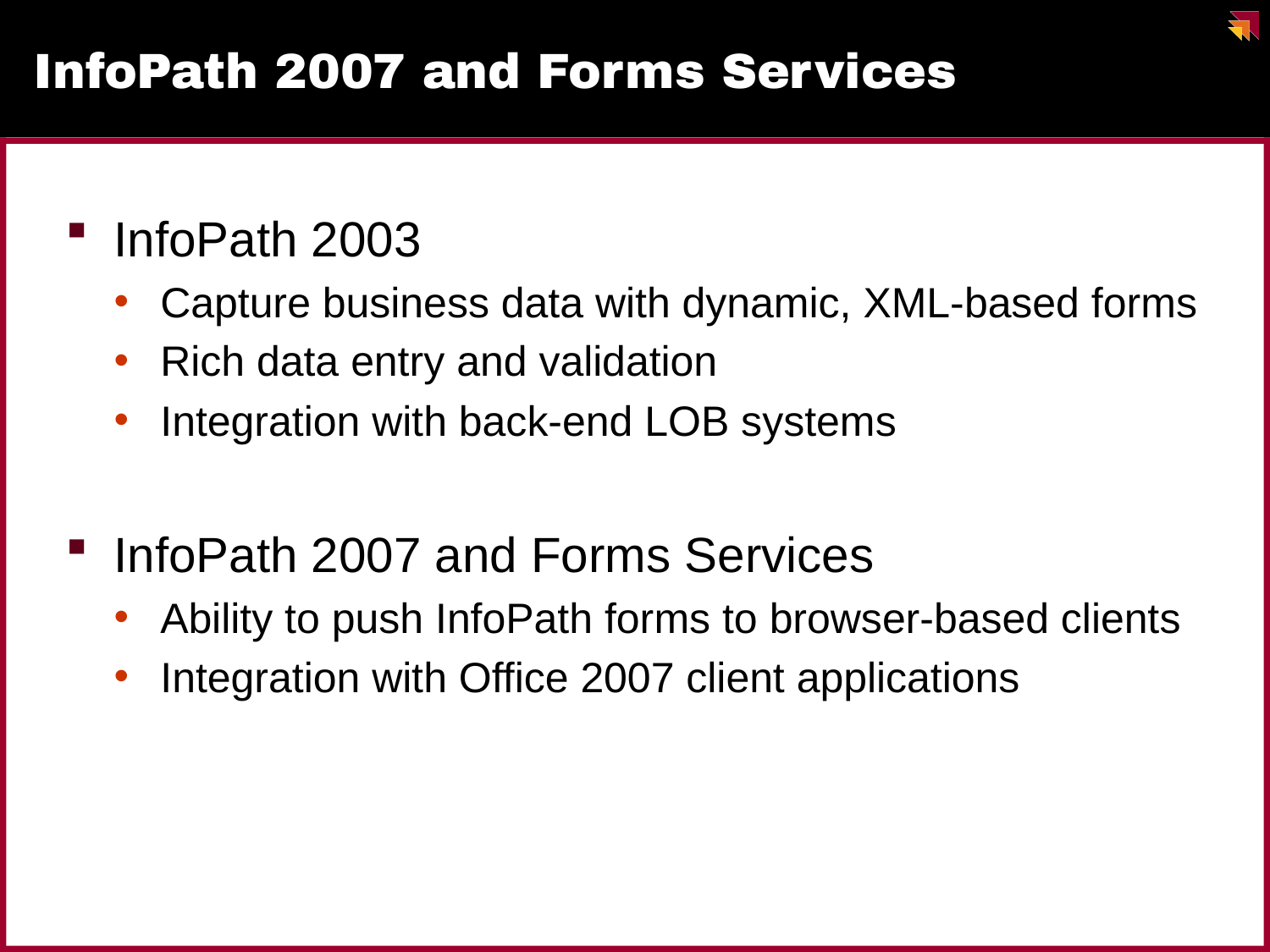

# InfoPath 2007 and Forms Services
InfoPath 2003
Capture business data with dynamic, XML-based forms
Rich data entry and validation
Integration with back-end LOB systems

InfoPath 2007 and Forms Services
Ability to push InfoPath forms to browser-based clients
Integration with Office 2007 client applications